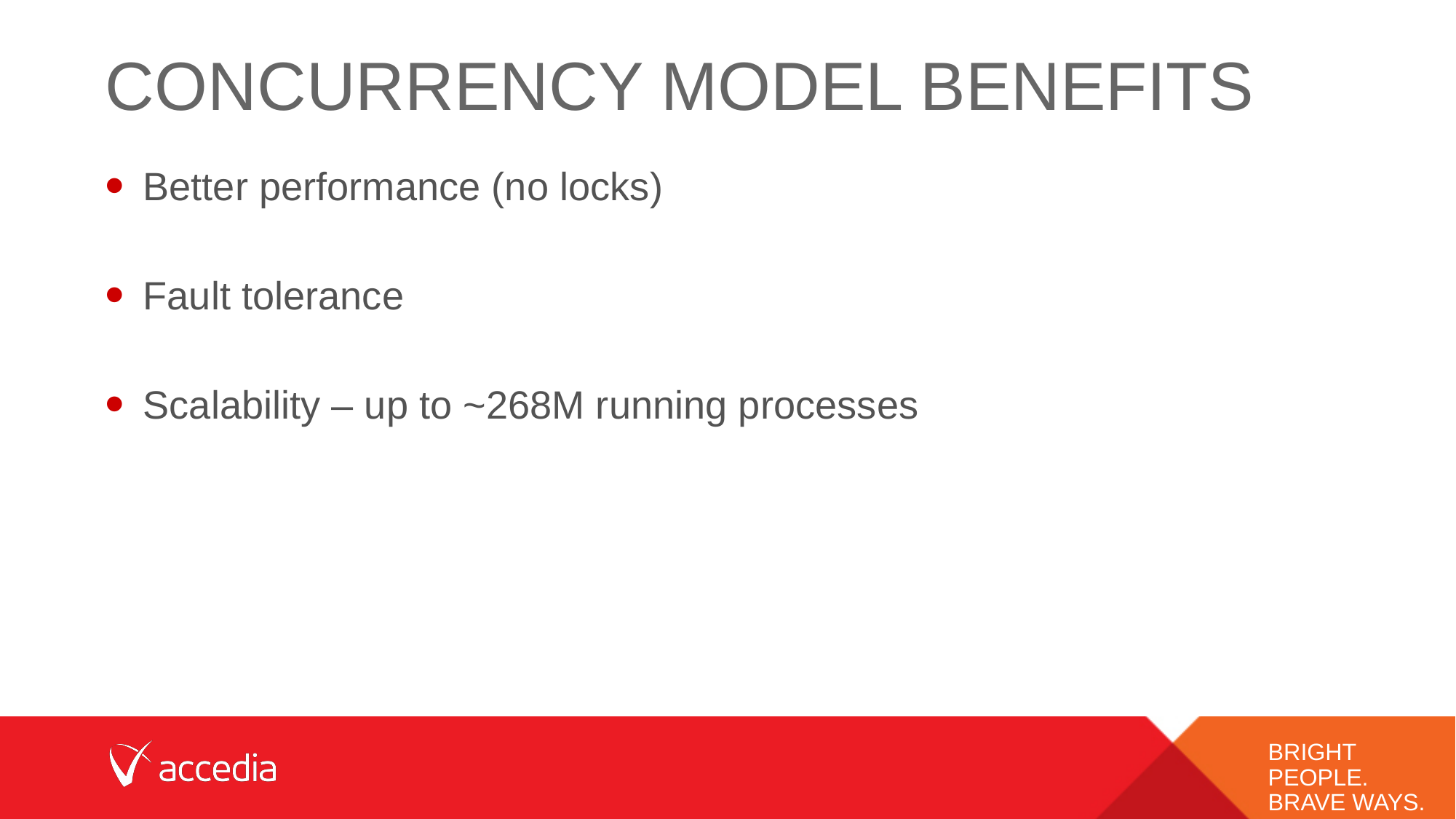

# Concurrency model benefits
Better performance (no locks)

Fault tolerance

Scalability – up to ~268M running processes